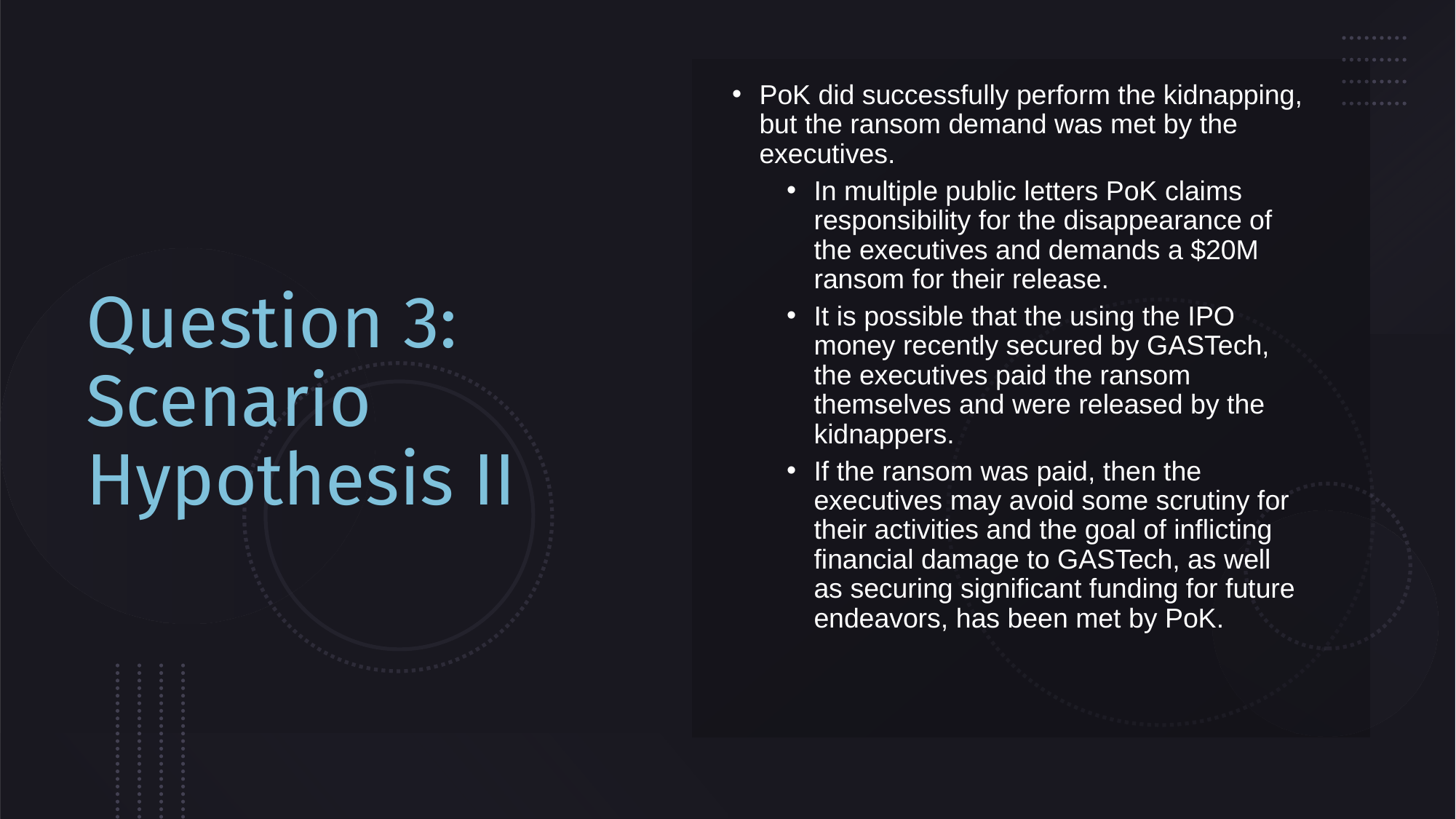

# Question 3: Scenario Hypothesis II
PoK did successfully perform the kidnapping, but the ransom demand was met by the executives.
In multiple public letters PoK claims responsibility for the disappearance of the executives and demands a $20M ransom for their release.
It is possible that the using the IPO money recently secured by GASTech, the executives paid the ransom themselves and were released by the kidnappers.
If the ransom was paid, then the executives may avoid some scrutiny for their activities and the goal of inflicting financial damage to GASTech, as well as securing significant funding for future endeavors, has been met by PoK.